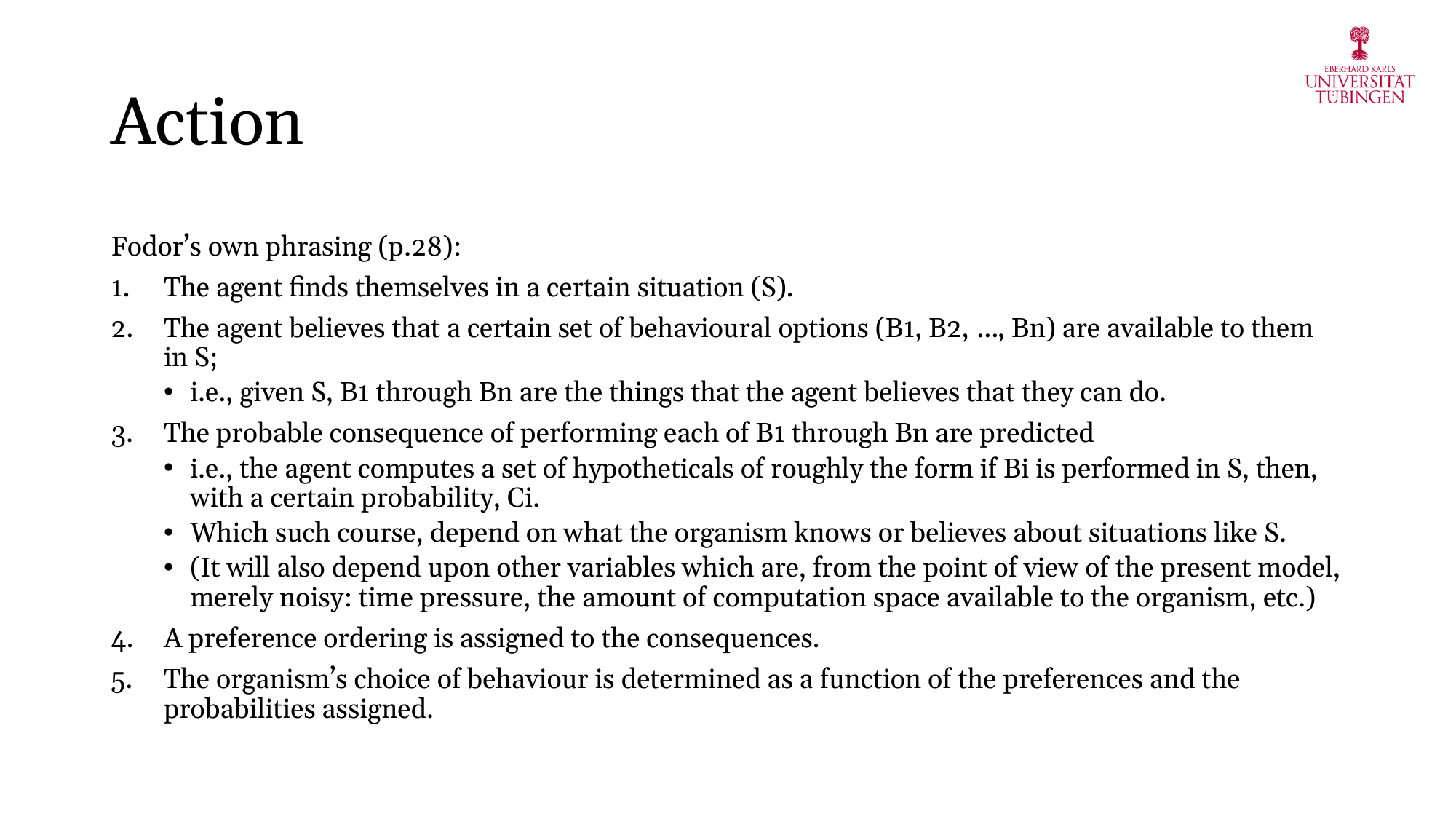

# Action
Fodor’s own phrasing (p.28):
The agent finds themselves in a certain situation (S).
The agent believes that a certain set of behavioural options (B1, B2, …, Bn) are available to them in S;
i.e., given S, B1 through Bn are the things that the agent believes that they can do.
The probable consequence of performing each of B1 through Bn are predicted
i.e., the agent computes a set of hypotheticals of roughly the form if Bi is performed in S, then, with a certain probability, Ci.
Which such course, depend on what the organism knows or believes about situations like S.
(It will also depend upon other variables which are, from the point of view of the present model, merely noisy: time pressure, the amount of computation space available to the organism, etc.)
A preference ordering is assigned to the consequences.
The organism’s choice of behaviour is determined as a function of the preferences and the probabilities assigned.